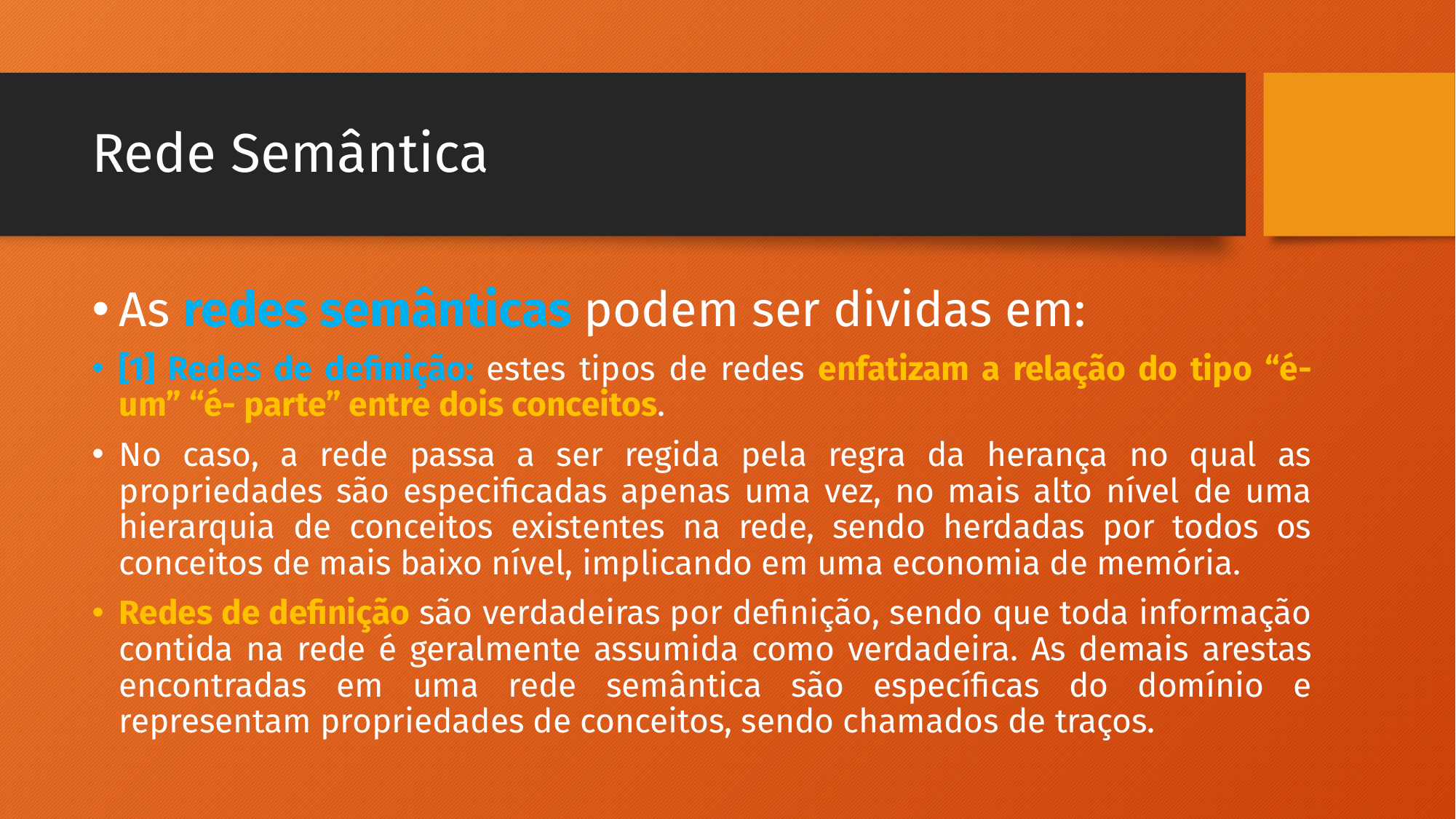

# Rede Semântica
As redes semânticas podem ser dividas em:
[1] Redes de definição: estes tipos de redes enfatizam a relação do tipo “é-um” “é- parte” entre dois conceitos.
No caso, a rede passa a ser regida pela regra da herança no qual as propriedades são especificadas apenas uma vez, no mais alto nível de uma hierarquia de conceitos existentes na rede, sendo herdadas por todos os conceitos de mais baixo nível, implicando em uma economia de memória.
Redes de definição são verdadeiras por definição, sendo que toda informação contida na rede é geralmente assumida como verdadeira. As demais arestas encontradas em uma rede semântica são específicas do domínio e representam propriedades de conceitos, sendo chamados de traços.